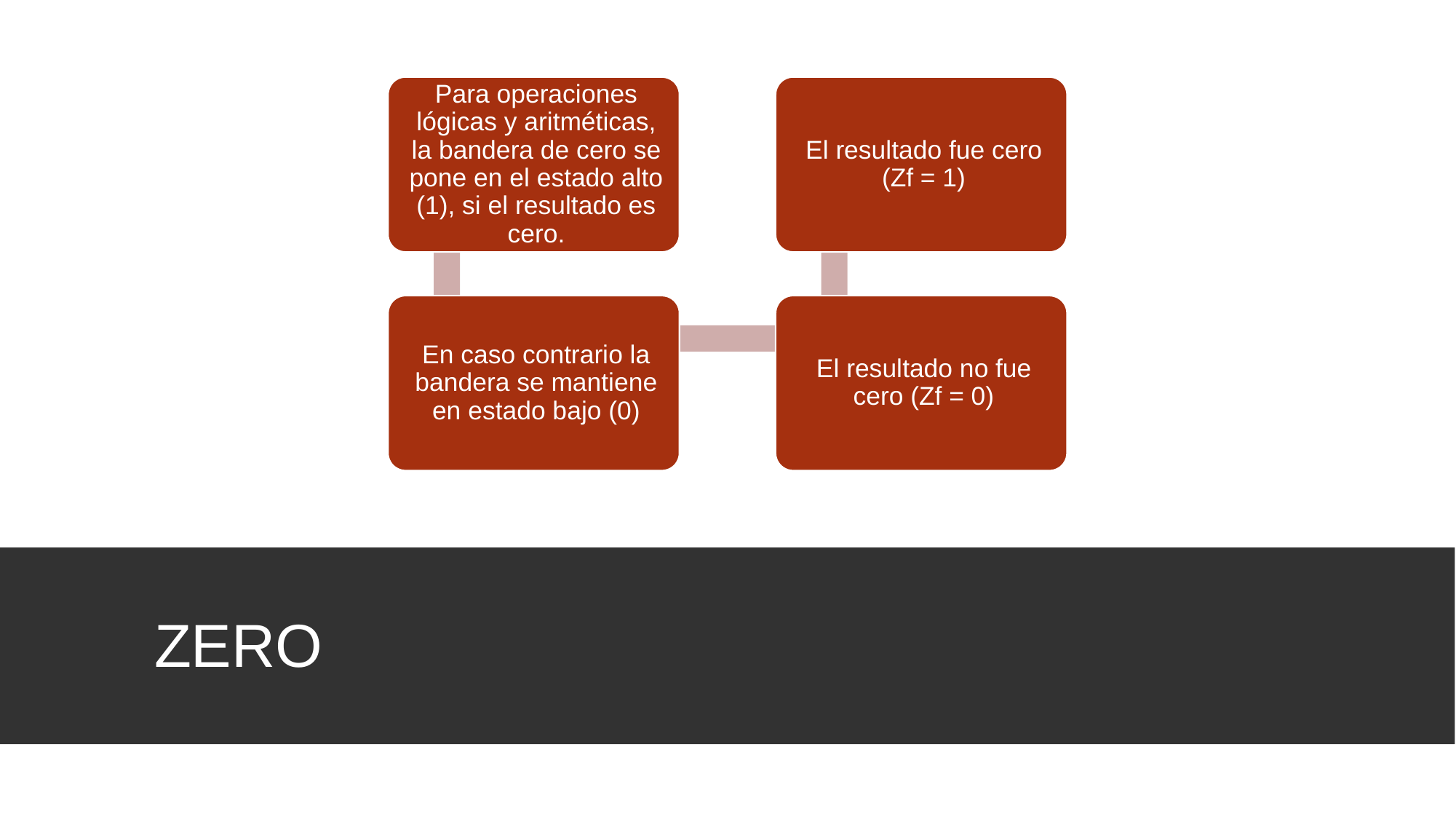

Para operaciones lógicas y aritméticas, la bandera de cero se pone en el estado alto (1), si el resultado es cero.
En caso contrario la bandera se mantiene en estado bajo (0)
El resultado no fue cero (Zf = 0)
El resultado fue cero (Zf = 1)

# Zero